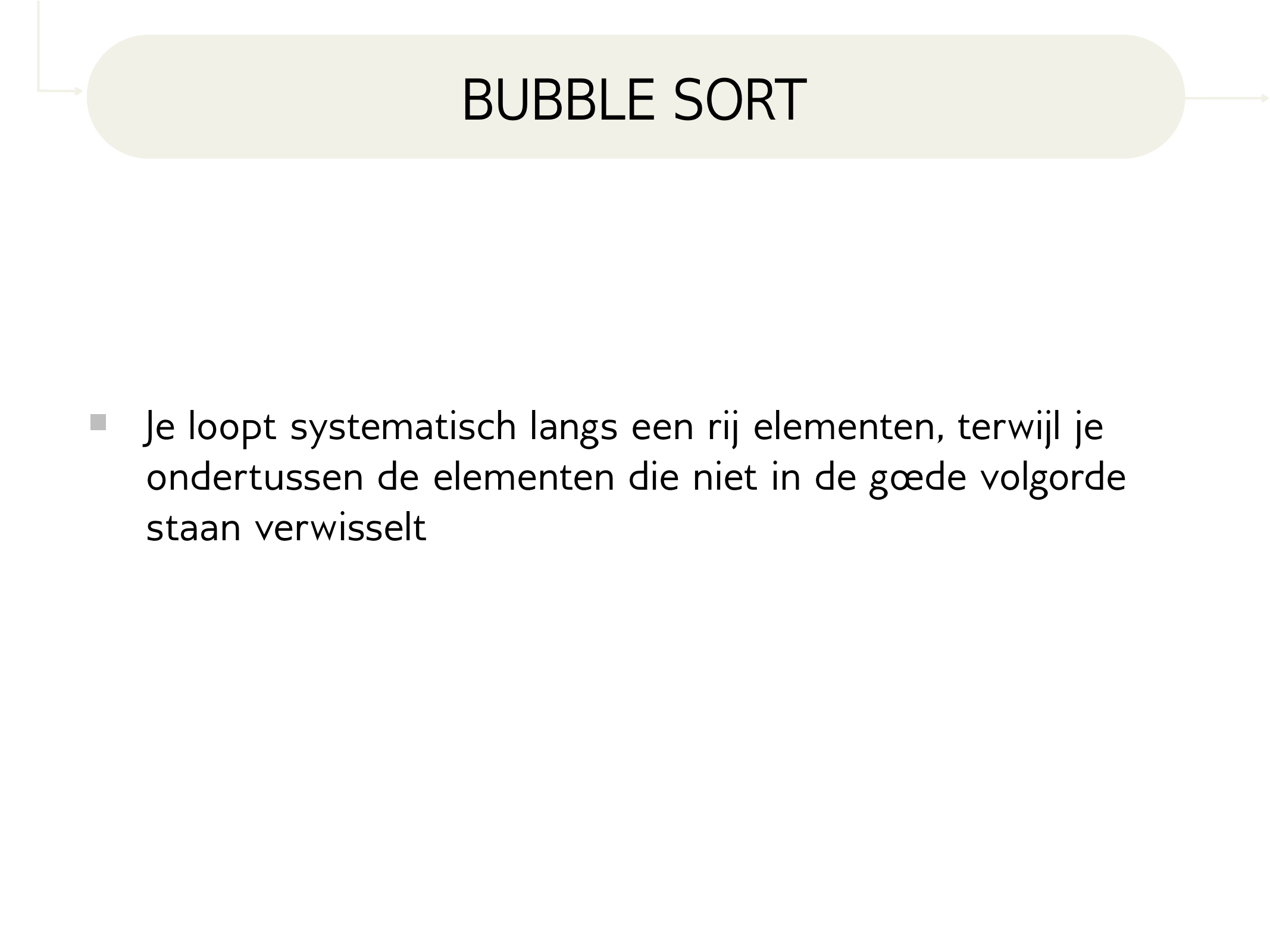

# BUBBLE SORT
Je loopt systematisch langs een rij elementen, terwijl je ondertussen de elementen die niet in de goede volgorde staan verwisselt